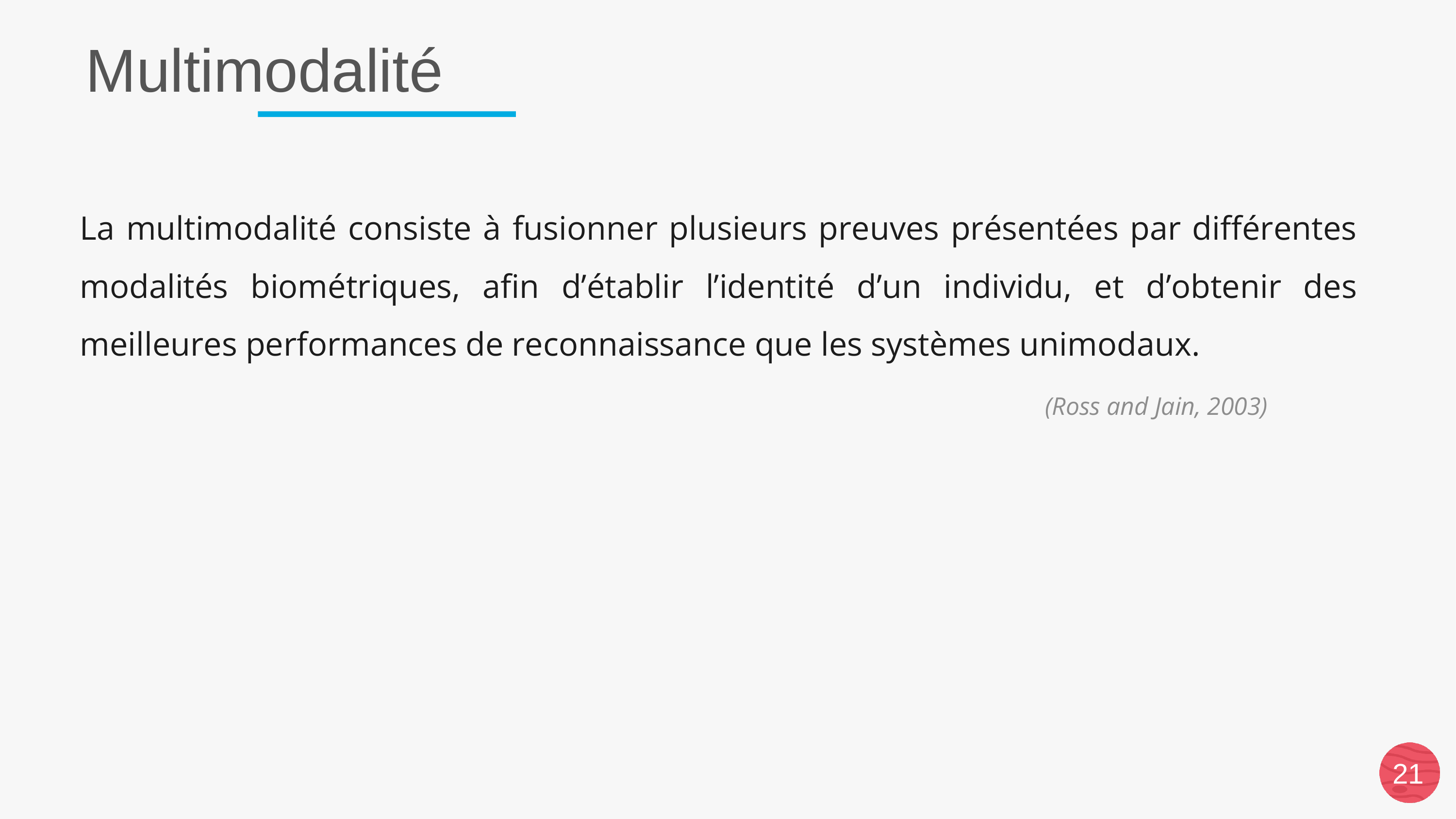

# Multimodalité
La multimodalité consiste à fusionner plusieurs preuves présentées par différentes modalités biométriques, afin d’établir l’identité d’un individu, et d’obtenir des meilleures performances de reconnaissance que les systèmes unimodaux.
 (Ross and Jain, 2003)
21